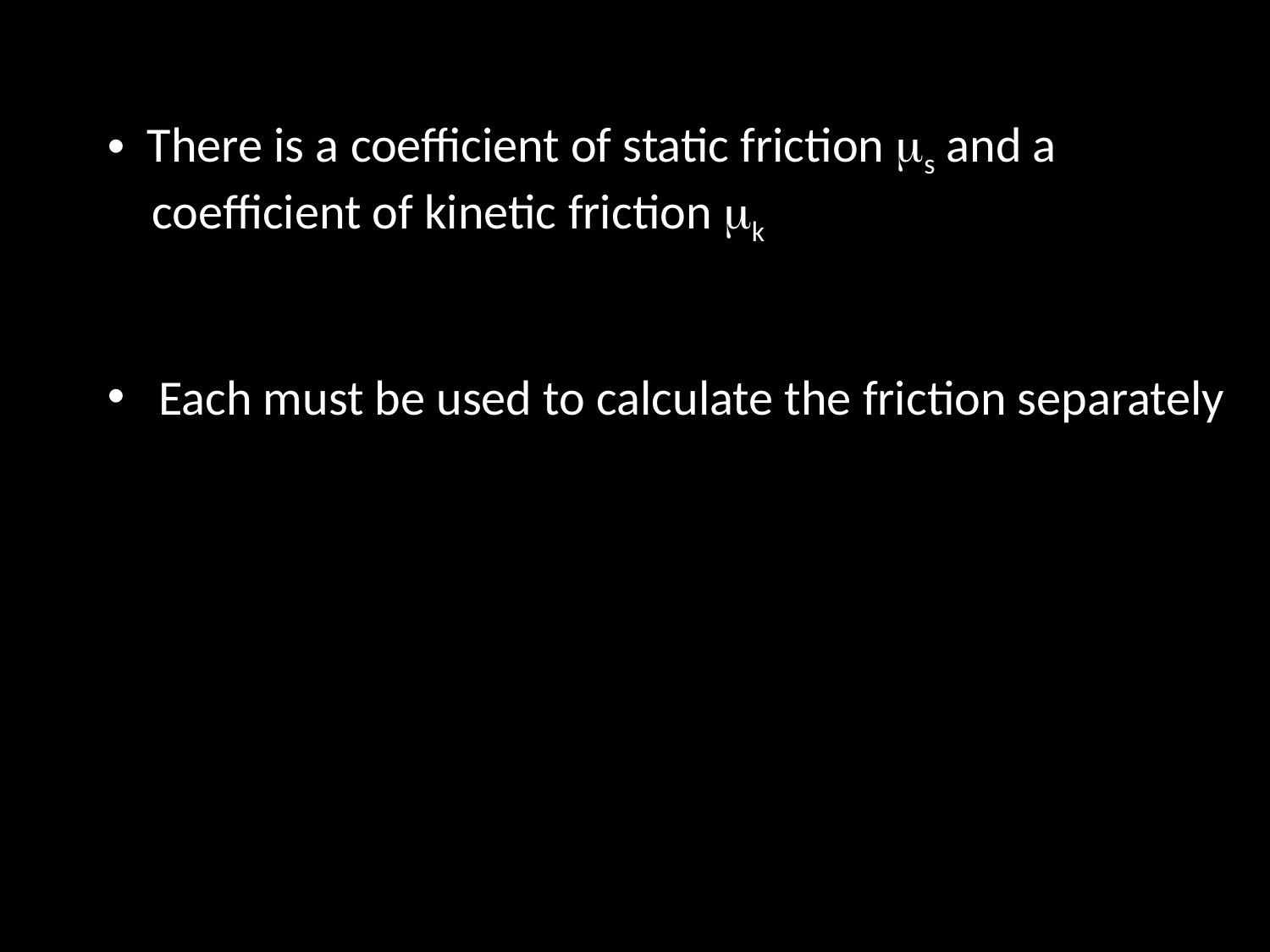

There is a coefficient of static friction μs and a
    coefficient of kinetic friction μk

   Each must be used to calculate the friction separately